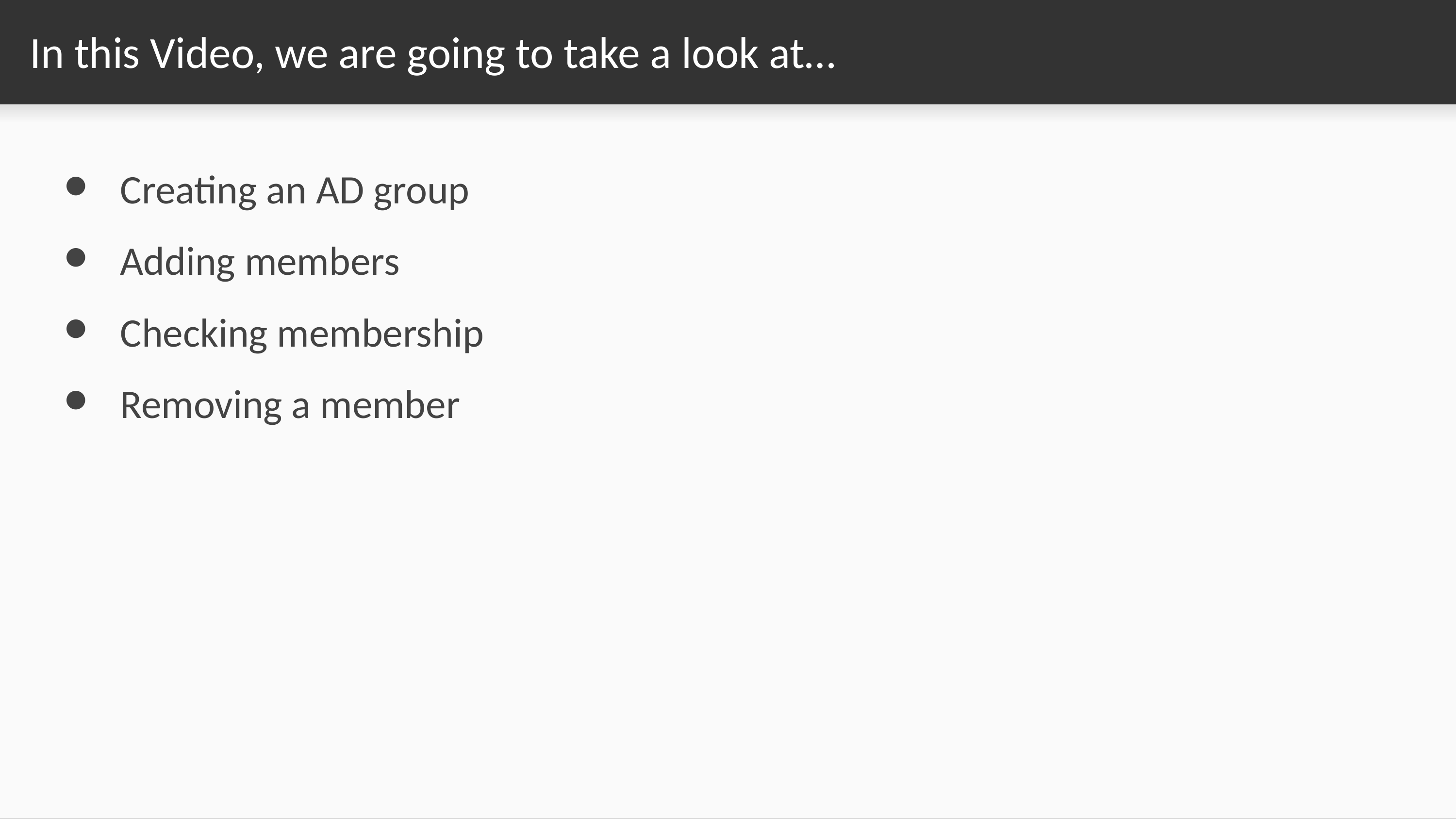

# In this Video, we are going to take a look at…
Creating an AD group
Adding members
Checking membership
Removing a member